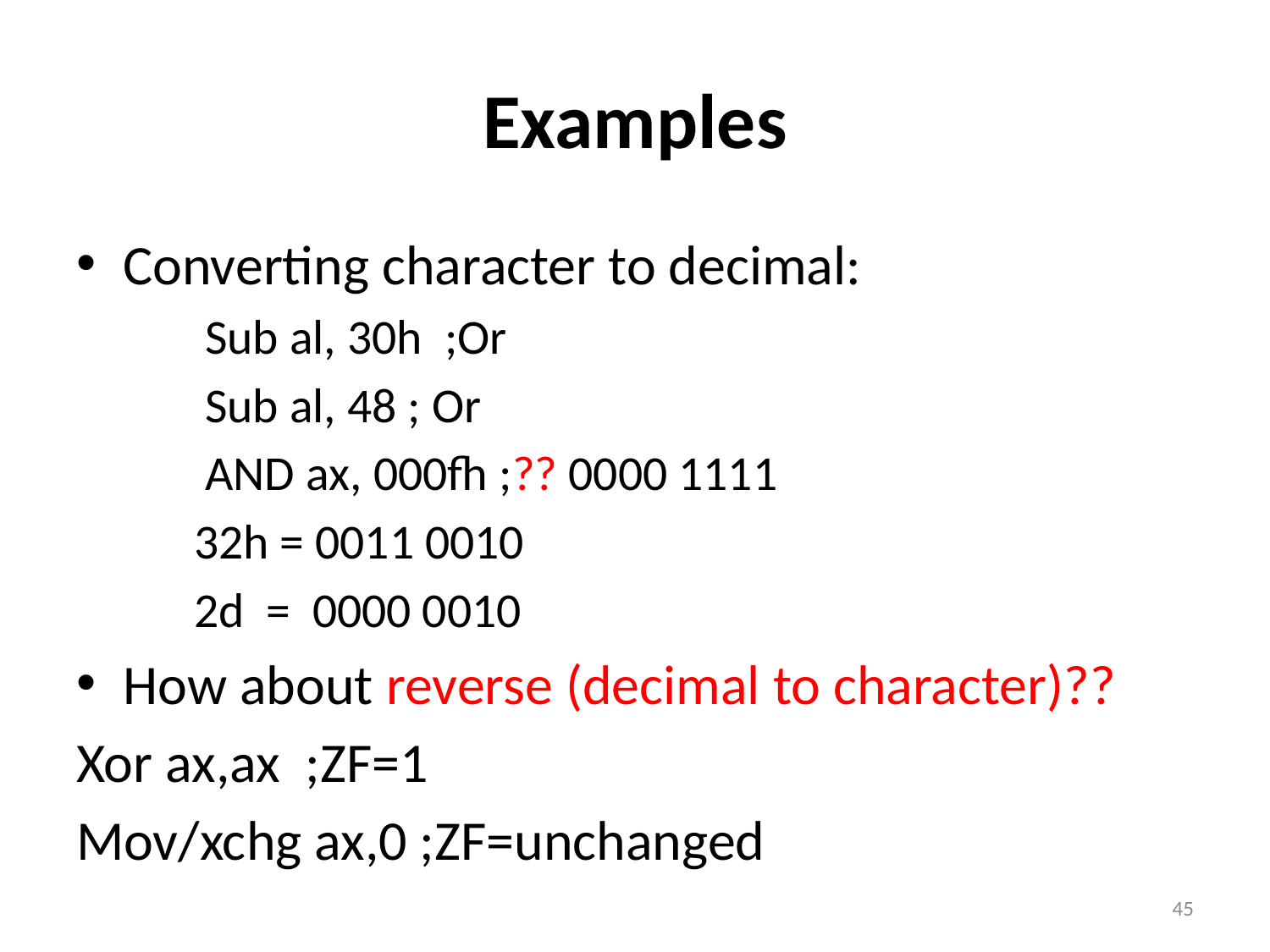

# Examples
Converting character to decimal:
      Sub al, 30h  ;Or
      Sub al, 48 ; Or
      AND ax, 000fh ;?? 0000 1111
     32h = 0011 0010
     2d  =  0000 0010
How about reverse (decimal to character)??
Xor ax,ax  ;ZF=1
Mov/xchg ax,0 ;ZF=unchanged
45